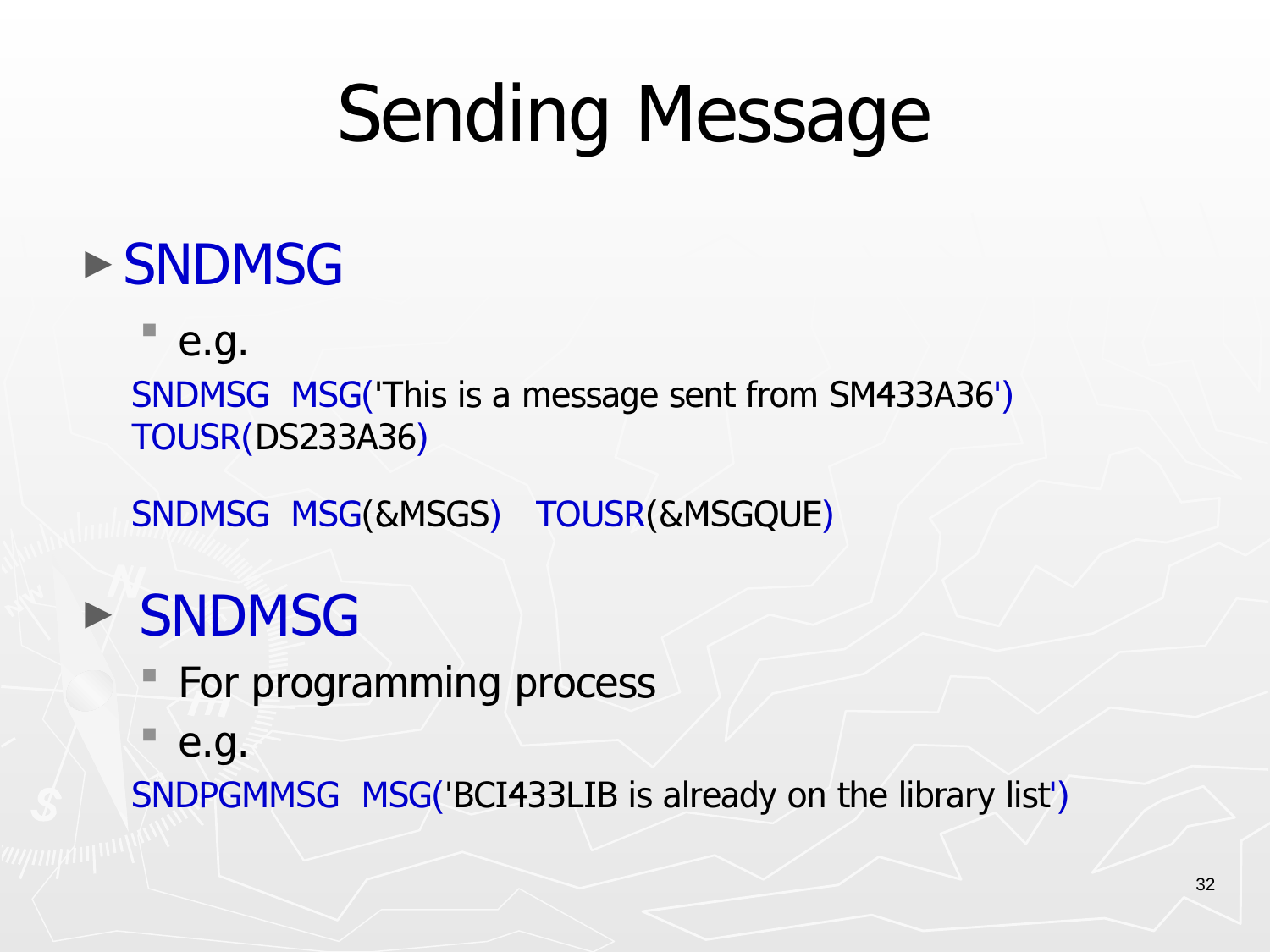

# Sending Message
SNDMSG
e.g.
SNDMSG  MSG('This is a message sent from SM433A36')   TOUSR(DS233A36)

SNDMSG  MSG(&MSGS)   TOUSR(&MSGQUE)

SNDMSG
For programming process
e.g.
SNDPGMMSG  MSG('BCI433LIB is already on the library list')
32